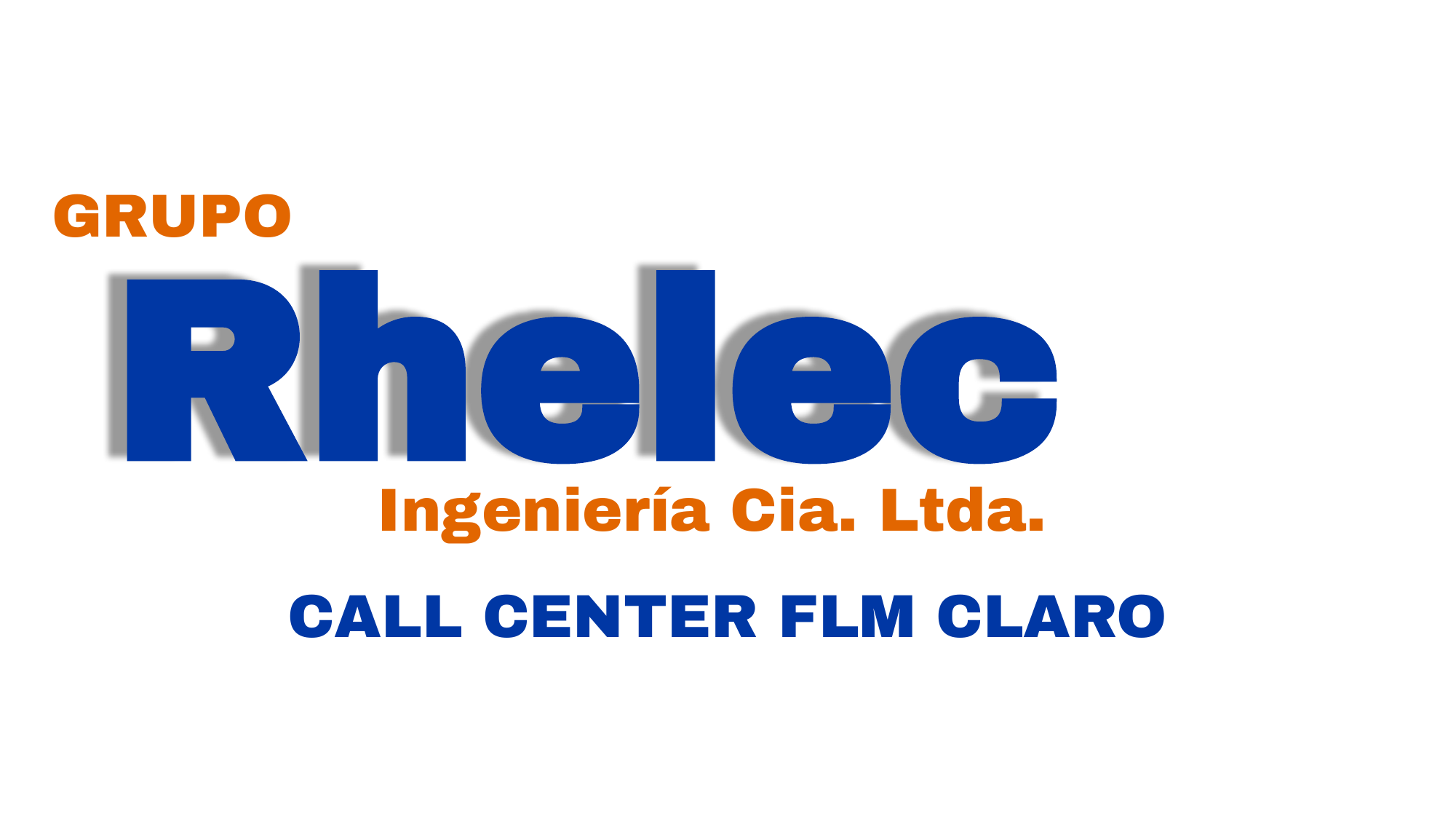

GRUPO
Rhelec
Ingeniería Cia. Ltda.
CALL CENTER FLM CLARO